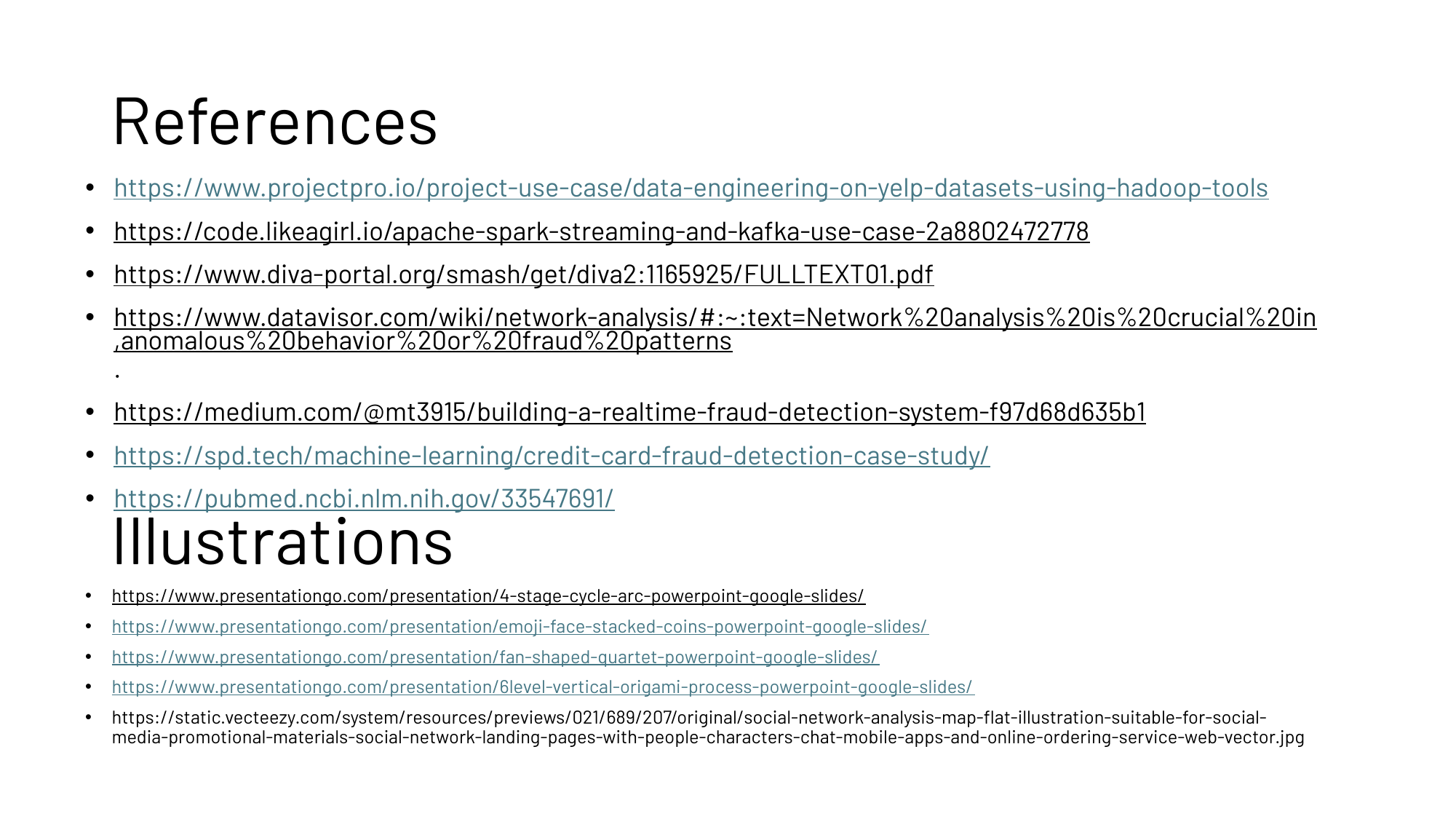

# References
https://www.projectpro.io/project-use-case/data-engineering-on-yelp-datasets-using-hadoop-tools
https://code.likeagirl.io/apache-spark-streaming-and-kafka-use-case-2a8802472778
https://www.diva-portal.org/smash/get/diva2:1165925/FULLTEXT01.pdf
https://www.datavisor.com/wiki/network-analysis/#:~:text=Network%20analysis%20is%20crucial%20in,anomalous%20behavior%20or%20fraud%20patterns.
https://medium.com/@mt3915/building-a-realtime-fraud-detection-system-f97d68d635b1
https://spd.tech/machine-learning/credit-card-fraud-detection-case-study/
https://pubmed.ncbi.nlm.nih.gov/33547691/

Illustrations
https://www.presentationgo.com/presentation/4-stage-cycle-arc-powerpoint-google-slides/
https://www.presentationgo.com/presentation/emoji-face-stacked-coins-powerpoint-google-slides/
https://www.presentationgo.com/presentation/fan-shaped-quartet-powerpoint-google-slides/
https://www.presentationgo.com/presentation/6level-vertical-origami-process-powerpoint-google-slides/
https://static.vecteezy.com/system/resources/previews/021/689/207/original/social-network-analysis-map-flat-illustration-suitable-for-social-media-promotional-materials-social-network-landing-pages-with-people-characters-chat-mobile-apps-and-online-ordering-service-web-vector.jpg